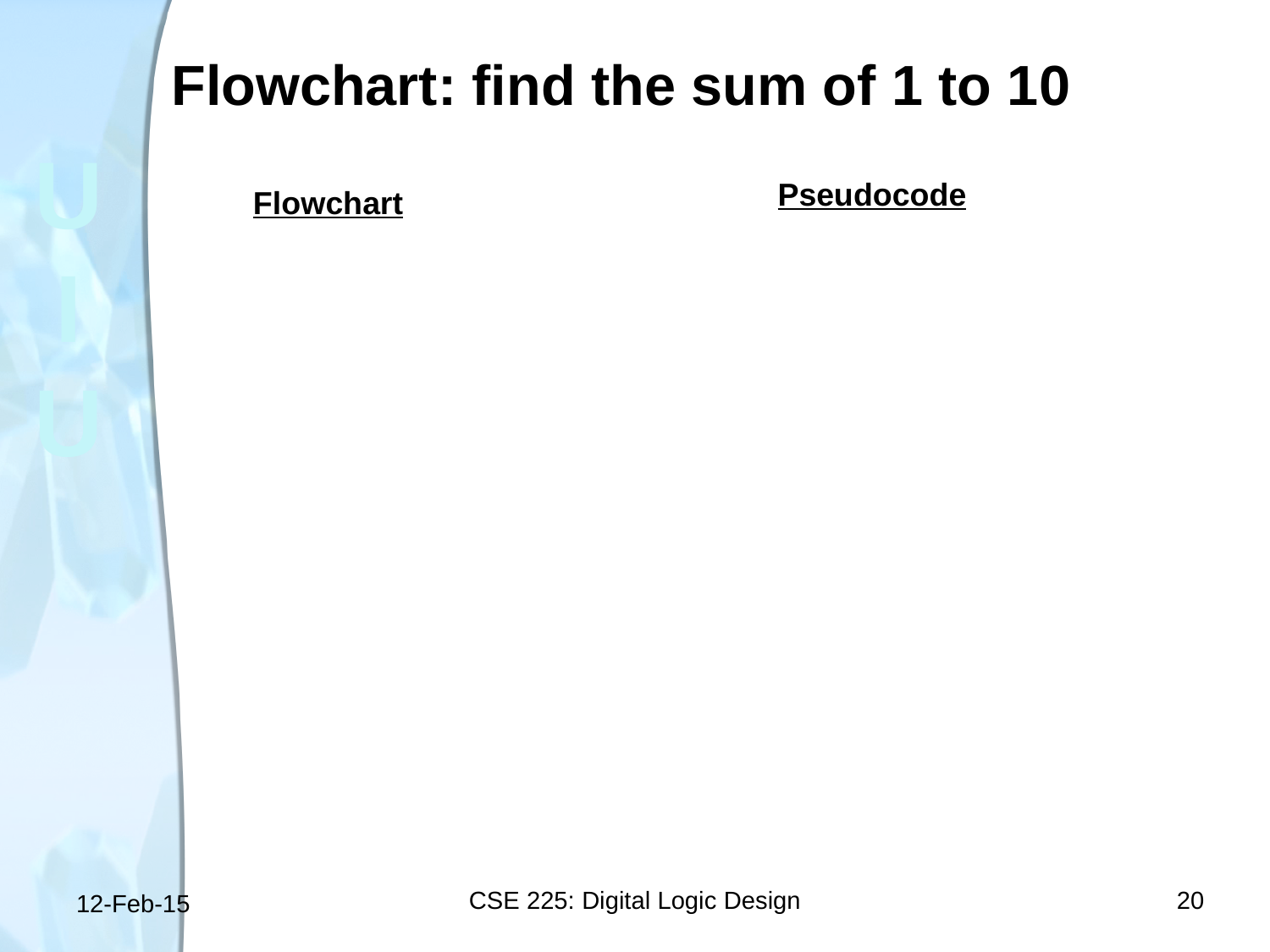

# Flowchart: find the sum of 1 to 10
Pseudocode
Flowchart
CSE 225: Digital Logic Design
20
12-Feb-15